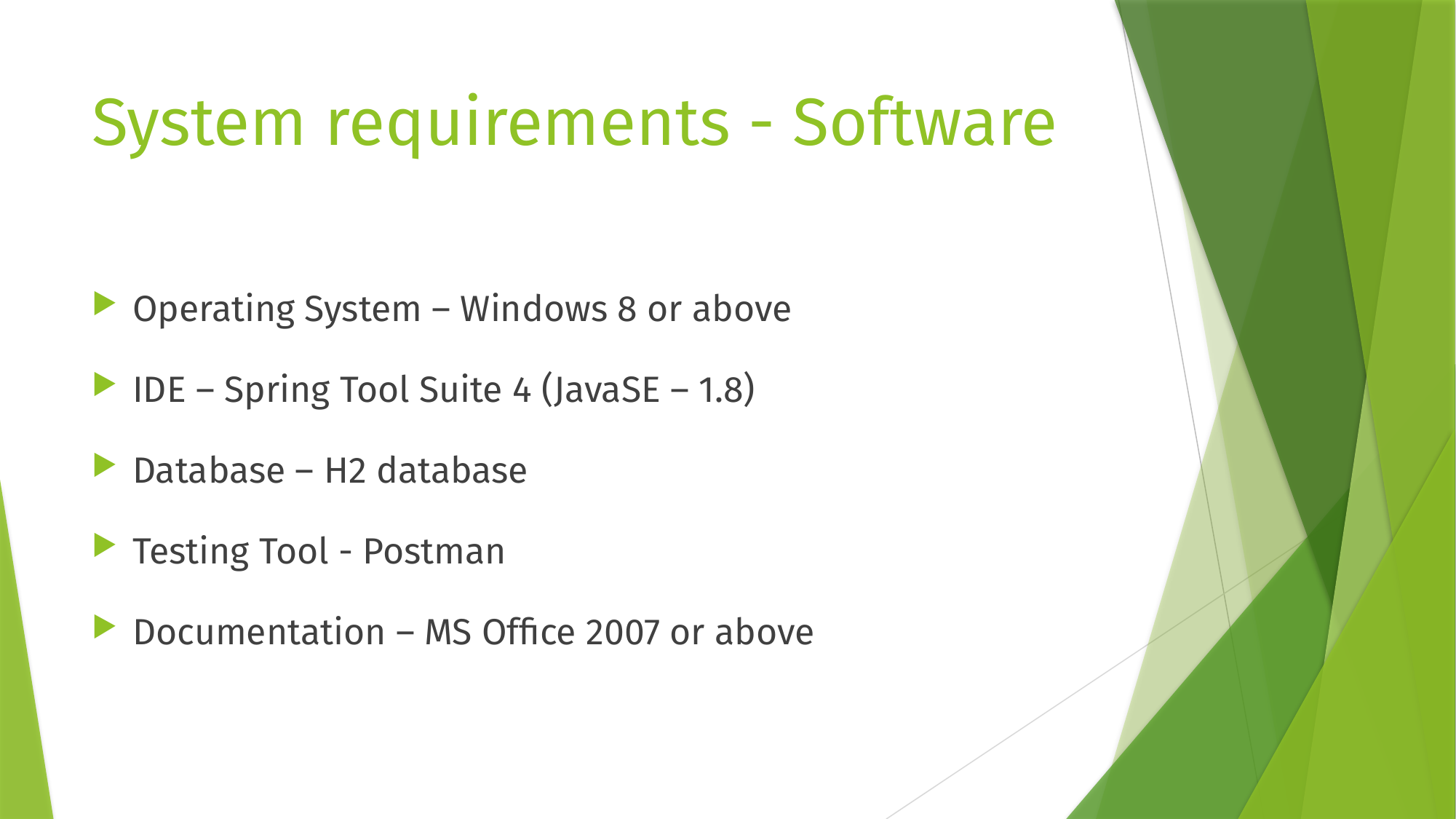

# System requirements - Software
Operating System – Windows 8 or above
IDE – Spring Tool Suite 4 (JavaSE – 1.8)
Database – H2 database
Testing Tool - Postman
Documentation – MS Office 2007 or above